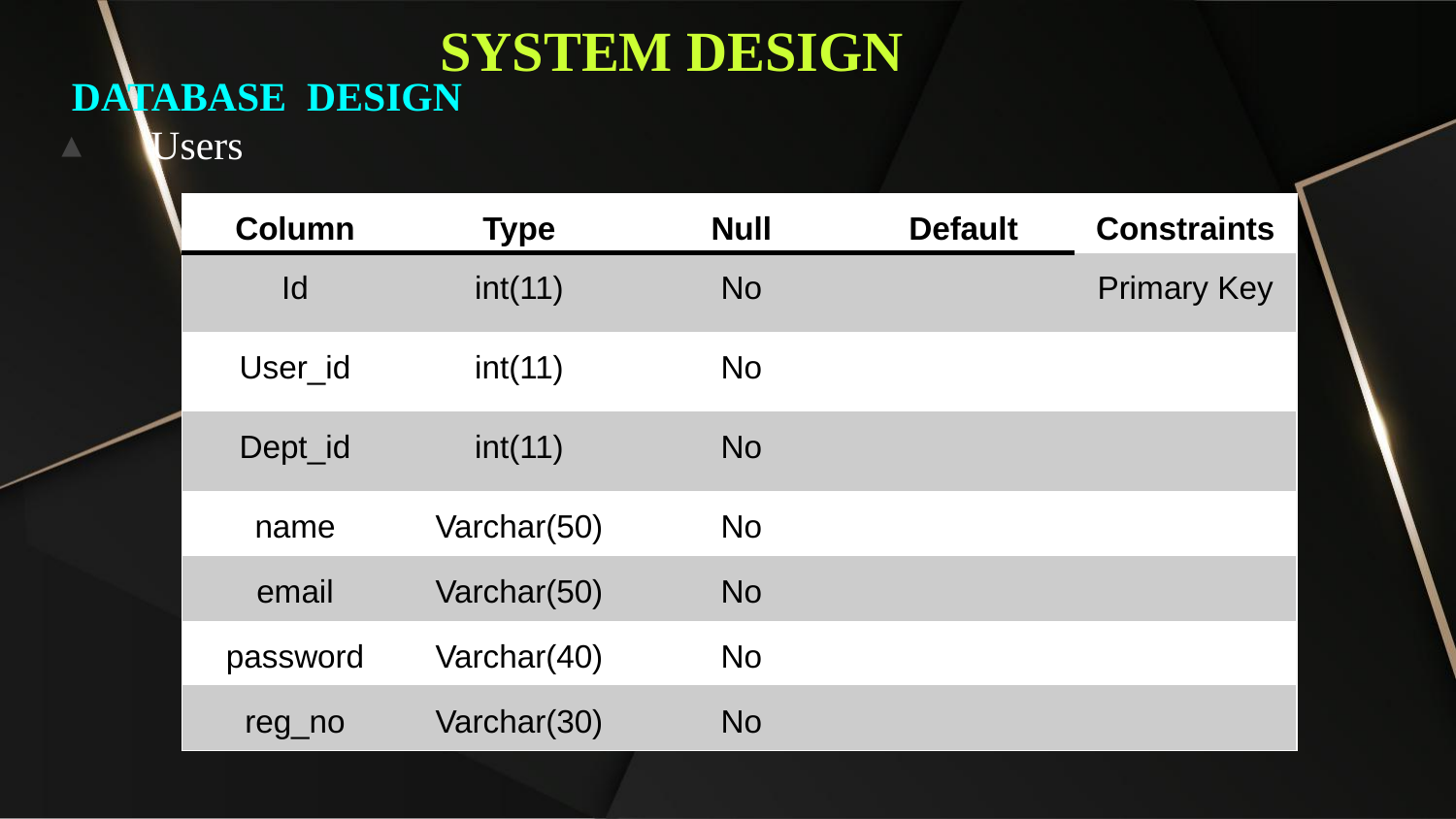

# SYSTEM DESIGN
 DATABASE  DESIGN
    Users

| Column | Type | Null | Default | Constraints |
| --- | --- | --- | --- | --- |
| Id | int(11) | No |  | Primary Key |
| User\_id | int(11) | No |  |  |
| Dept\_id | int(11) | No |  |  |
| name | Varchar(50) | No |  |  |
| email | Varchar(50) | No |  |  |
| password | Varchar(40) | No |  |  |
| reg\_no | Varchar(30) | No |  |  |